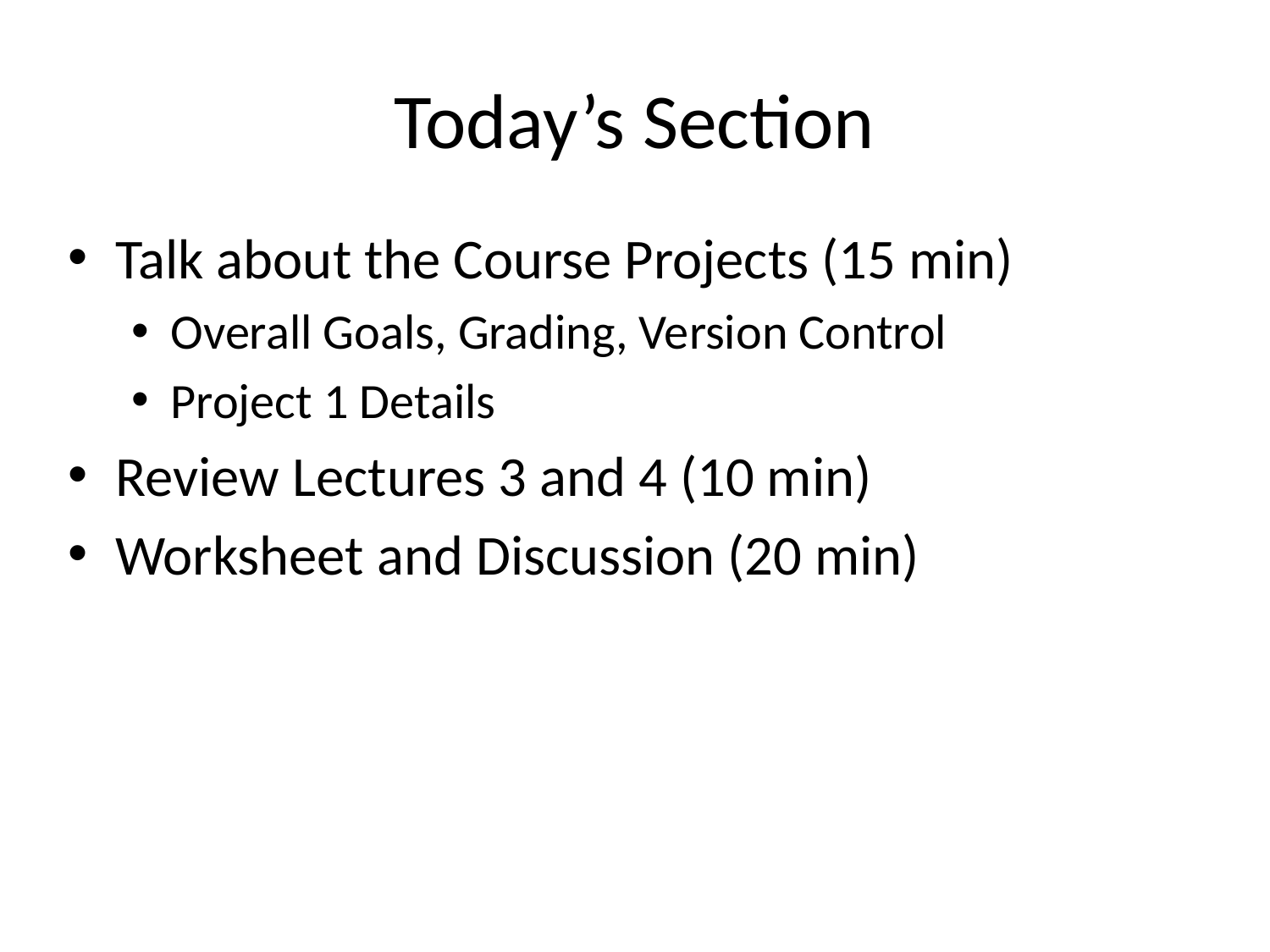

# Today’s Section
Talk about the Course Projects (15 min)
Overall Goals, Grading, Version Control
Project 1 Details
Review Lectures 3 and 4 (10 min)
Worksheet and Discussion (20 min)